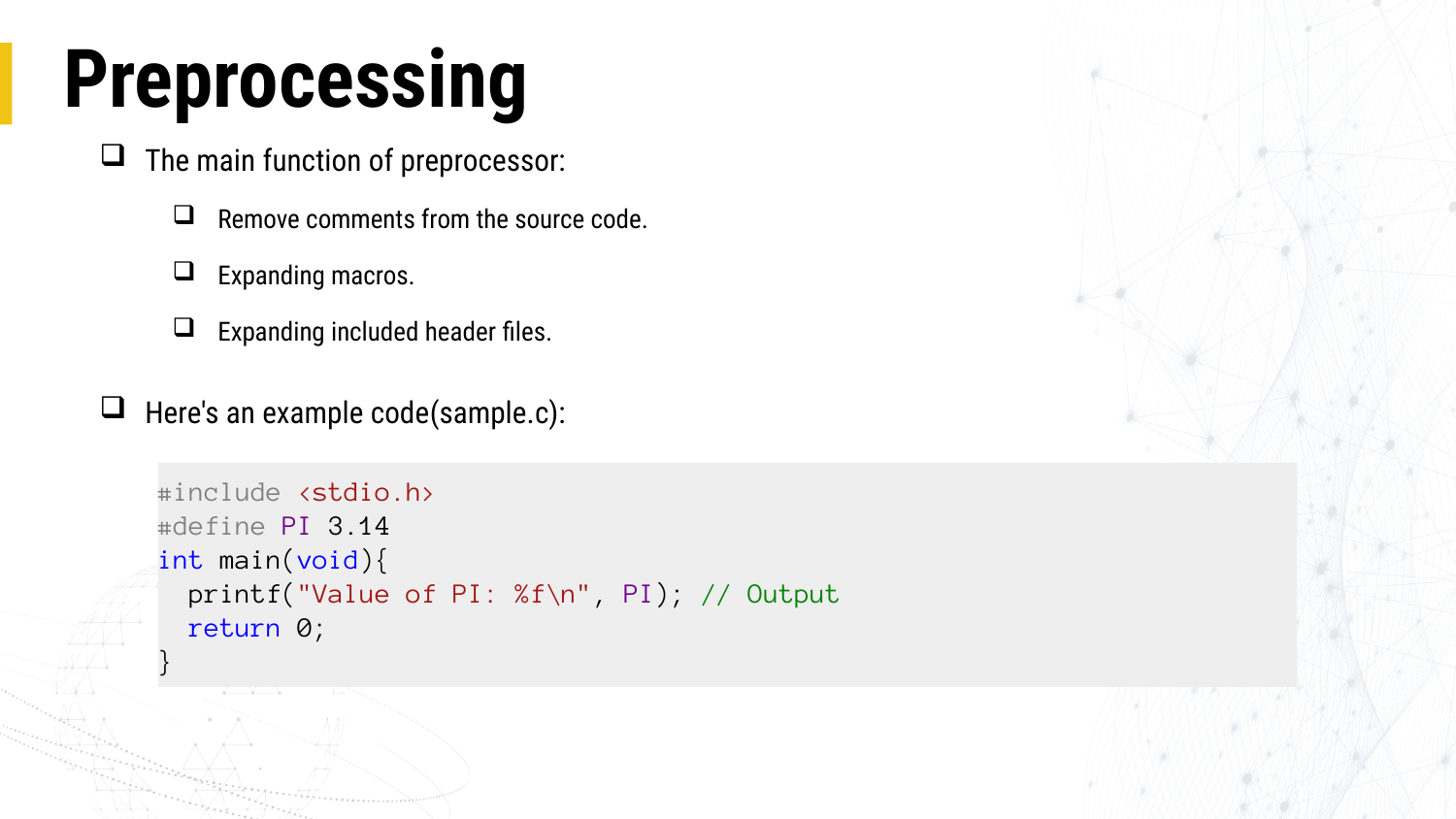

# Preprocessing
The main function of preprocessor:
Remove comments from the source code.
Expanding macros.
Expanding included header files.

Here's an example code(sample.c):

#include <stdio.h>
#define PI 3.14
int main(void){
  printf("Value of PI: %f\n", PI); // Output
  return 0;
}